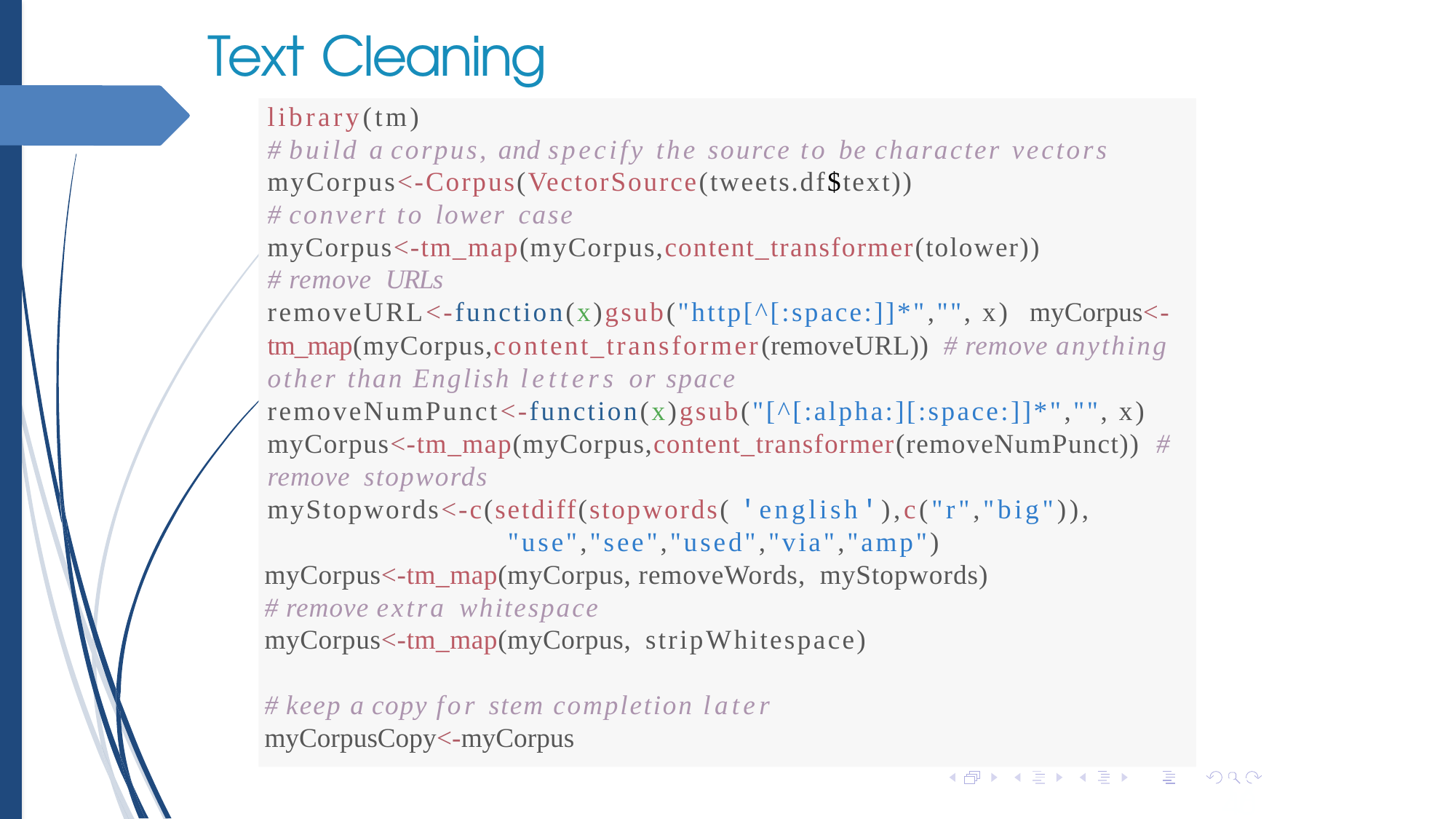

Text Cleaning
library(tm)
# build a corpus, and specify the source to be character vectors
myCorpus<-Corpus(VectorSource(tweets.df$text))
# convert to lower case
myCorpus<-tm_map(myCorpus,content_transformer(tolower))
# remove URLs
removeURL<-function(x)gsub("http[^[:space:]]*","", x)  myCorpus<-tm_map(myCorpus,content_transformer(removeURL))  # remove anything other than English letters or space
removeNumPunct<-function(x)gsub("[^[:alpha:][:space:]]*","", x)  myCorpus<-tm_map(myCorpus,content_transformer(removeNumPunct))  # remove stopwords
myStopwords<-c(setdiff(stopwords( 'english'),c("r","big")),  "use","see","used","via","amp")
myCorpus<-tm_map(myCorpus, removeWords, myStopwords)
# remove extra whitespace
myCorpus<-tm_map(myCorpus, stripWhitespace)

# keep a copy for stem completion later
myCorpusCopy<-myCorpus

12 / 40